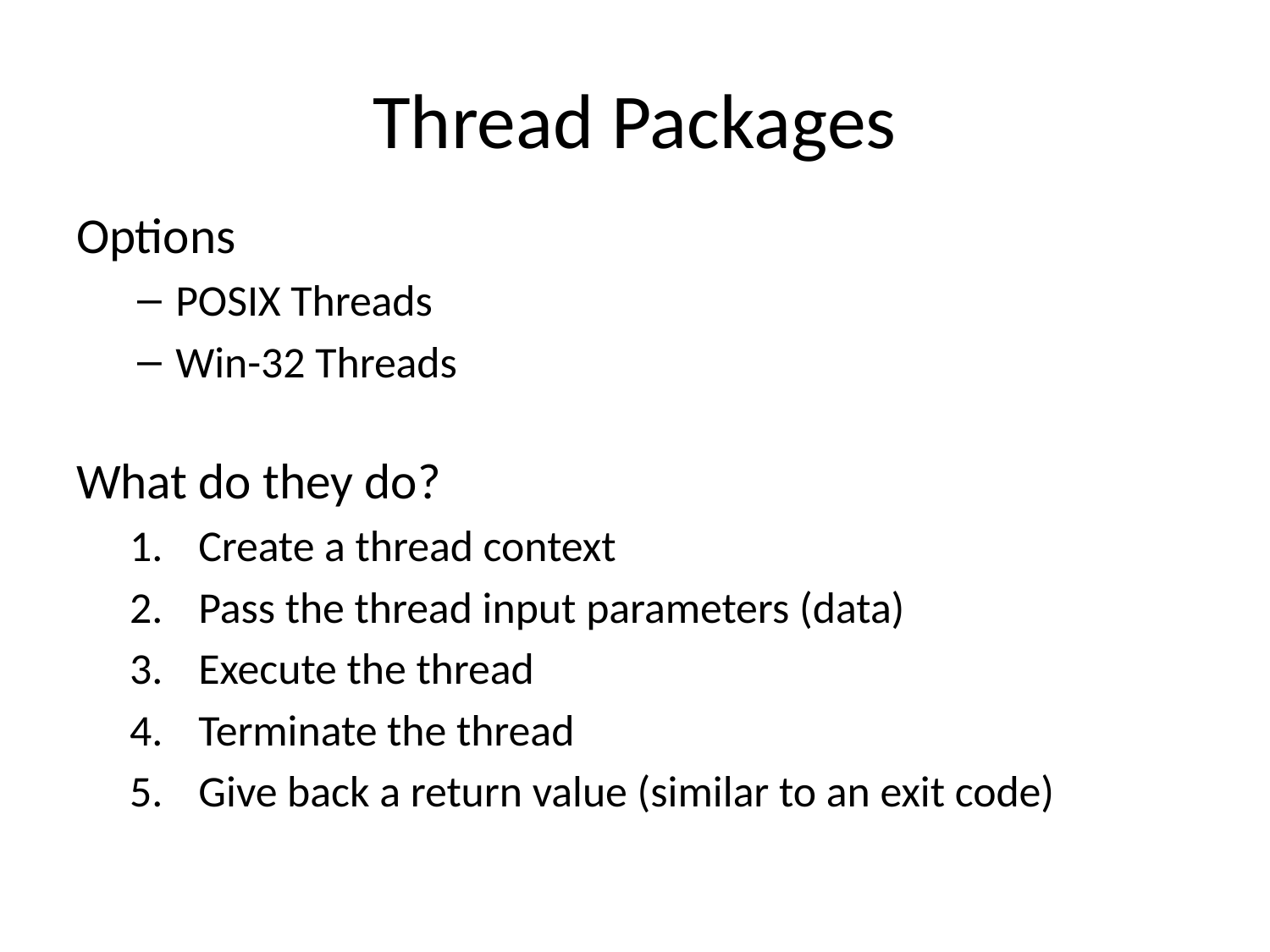

# Thread Packages
Options
POSIX Threads
Win-32 Threads
What do they do?
Create a thread context
Pass the thread input parameters (data)
Execute the thread
Terminate the thread
Give back a return value (similar to an exit code)